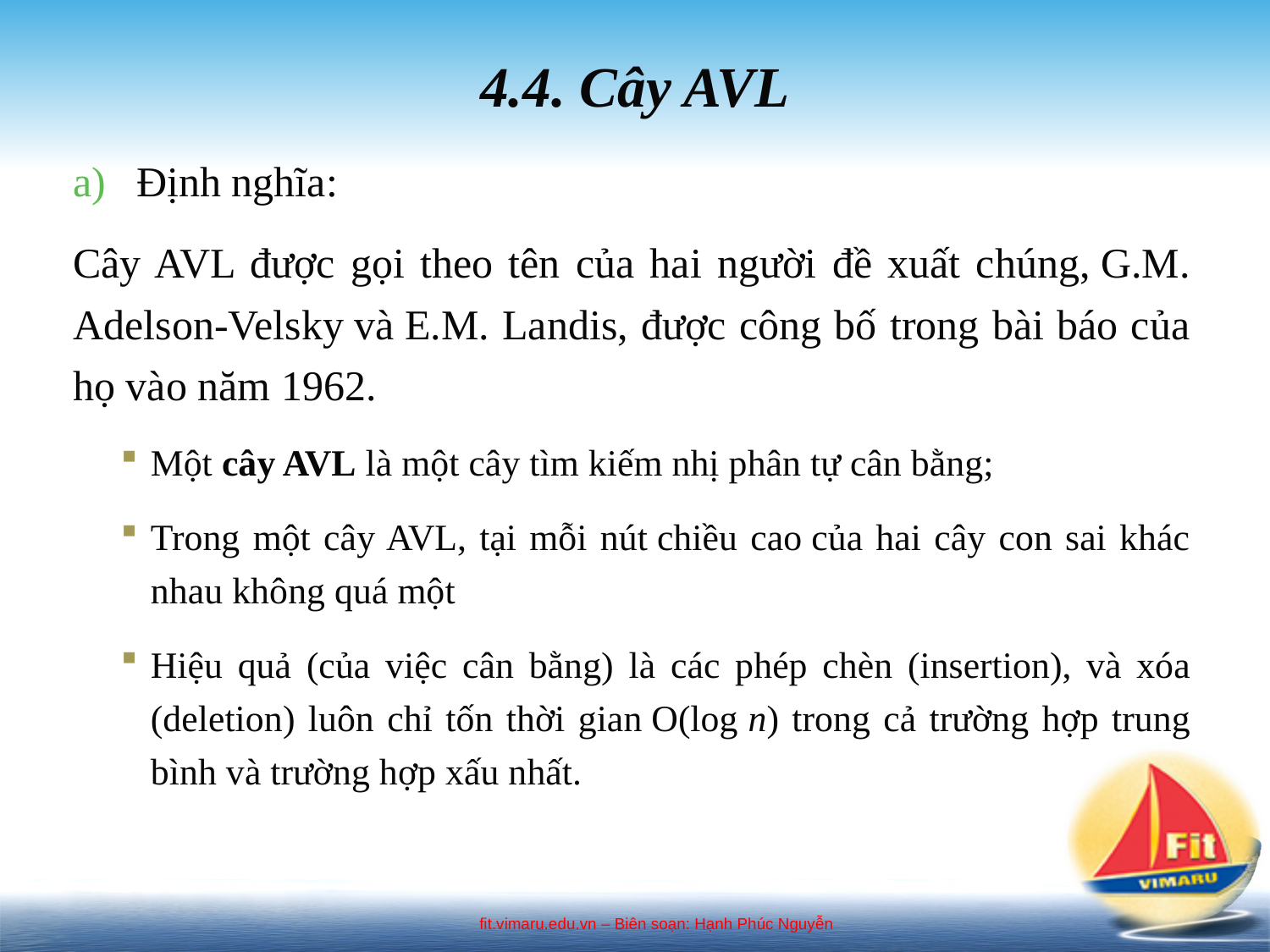

# 4.4. Cây AVL
Định nghĩa:
Cây AVL được gọi theo tên của hai người đề xuất chúng, G.M. Adelson-Velsky và E.M. Landis, được công bố trong bài báo của họ vào năm 1962.
Một cây AVL là một cây tìm kiếm nhị phân tự cân bằng;
Trong một cây AVL, tại mỗi nút chiều cao của hai cây con sai khác nhau không quá một
Hiệu quả (của việc cân bằng) là các phép chèn (insertion), và xóa (deletion) luôn chỉ tốn thời gian O(log n) trong cả trường hợp trung bình và trường hợp xấu nhất.